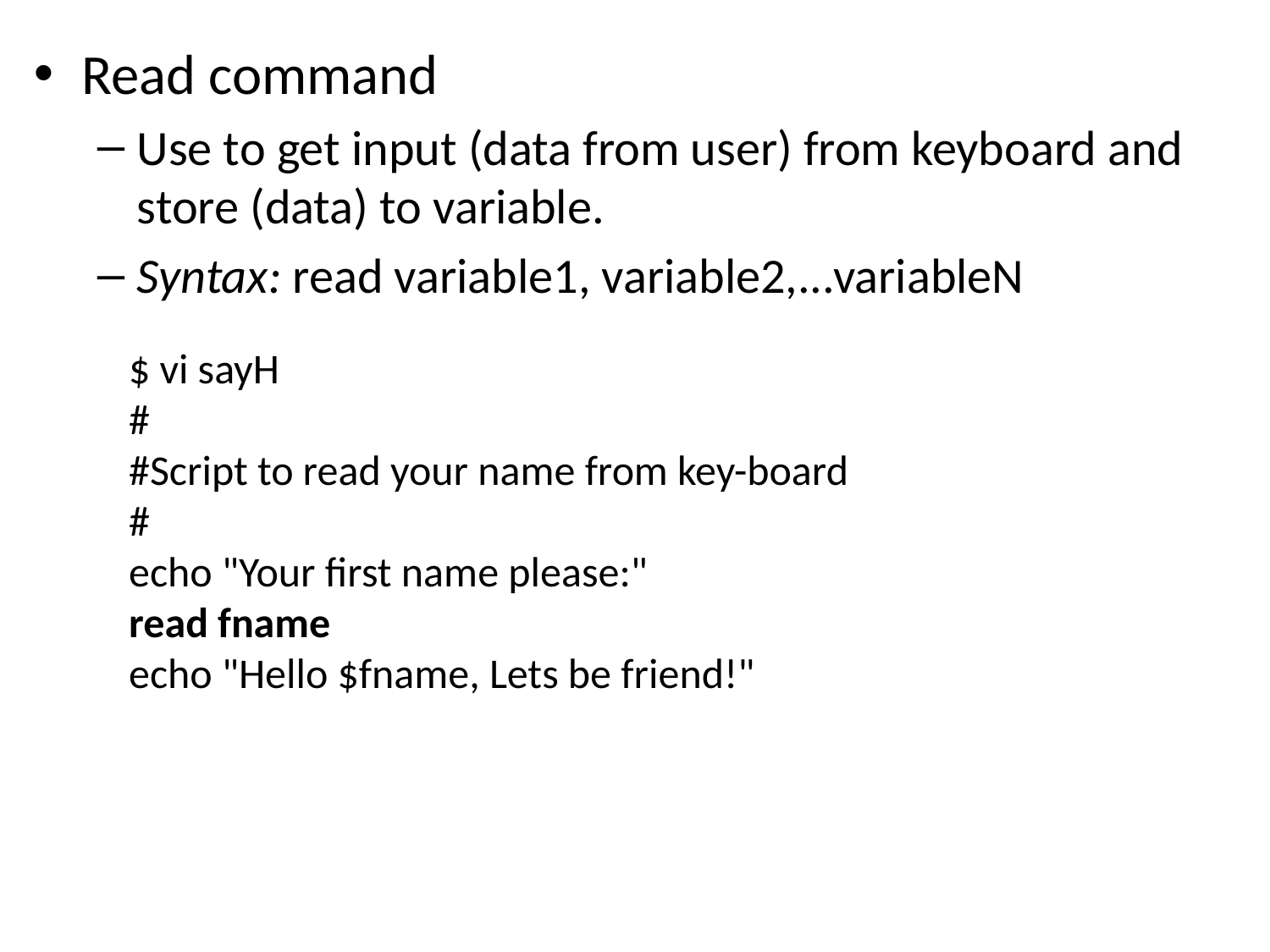

Read command
Use to get input (data from user) from keyboard and store (data) to variable.
Syntax: read variable1, variable2,...variableN
$ vi sayH
#
#Script to read your name from key-board
#
echo "Your first name please:"
read fname
echo "Hello $fname, Lets be friend!"